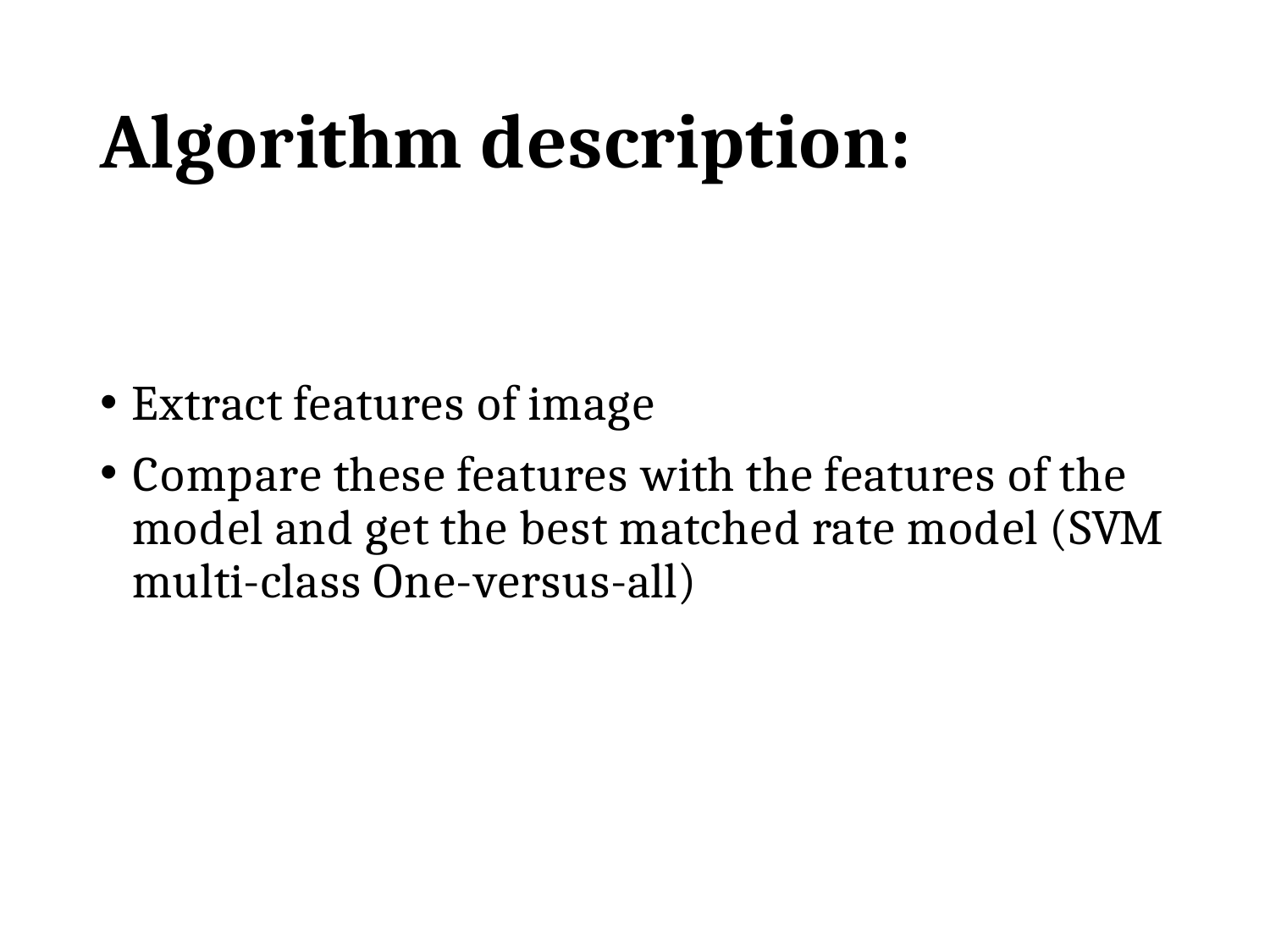

# Algorithm description:
Extract features of image
Compare these features with the features of the model and get the best matched rate model (SVM multi-class One-versus-all)